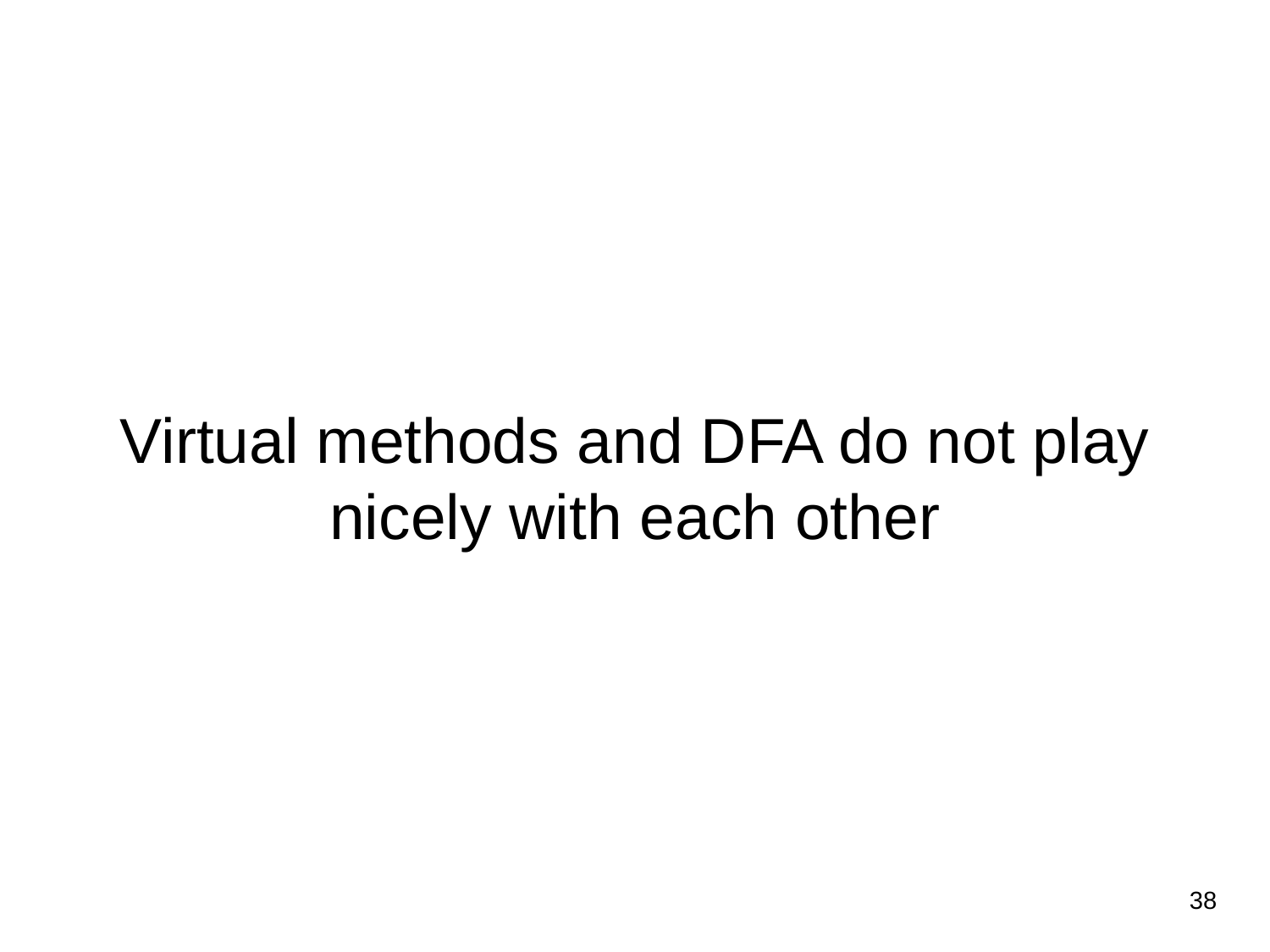

# Virtual methods and DFA do not play nicely with each other
38